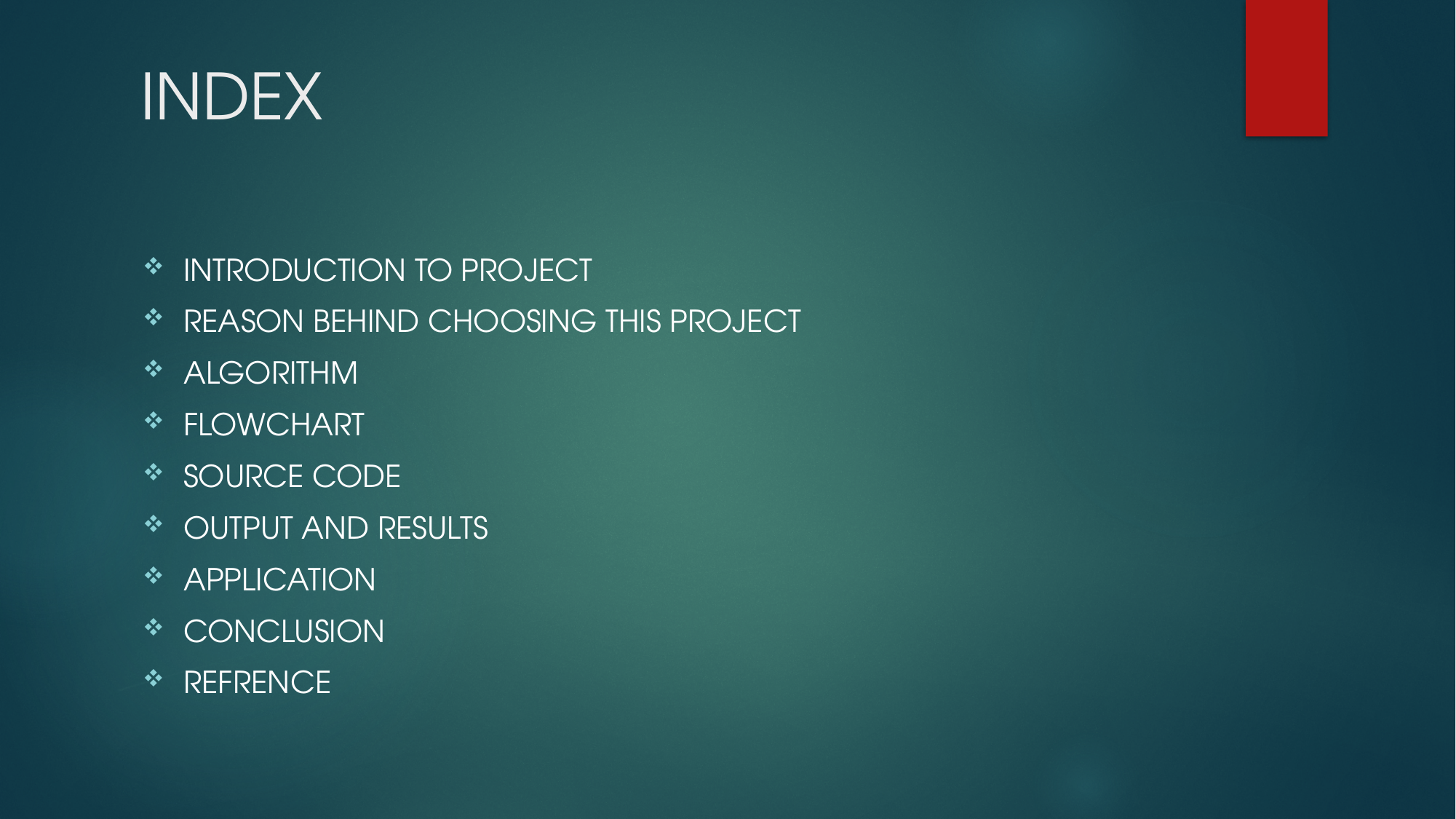

# INDEX
INTRODUCTION TO PROJECT
REASON BEHIND CHOOSING THIS PROJECT
ALGORITHM
FLOWCHART
SOURCE CODE
OUTPUT AND RESULTS
APPLICATION
CONCLUSION
REFRENCE